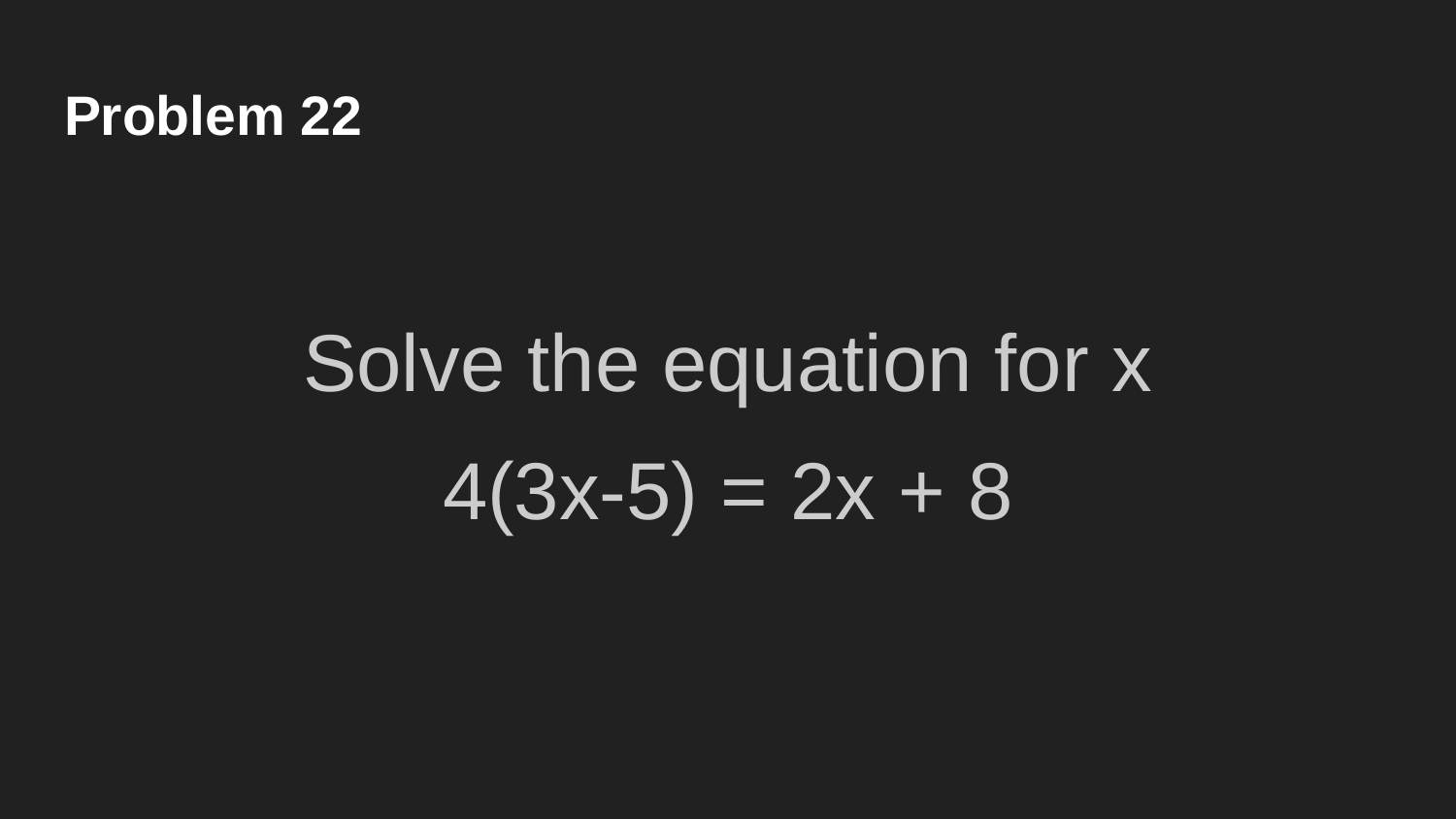

# Problem 22
Solve the equation for x
4(3x-5) = 2x + 8